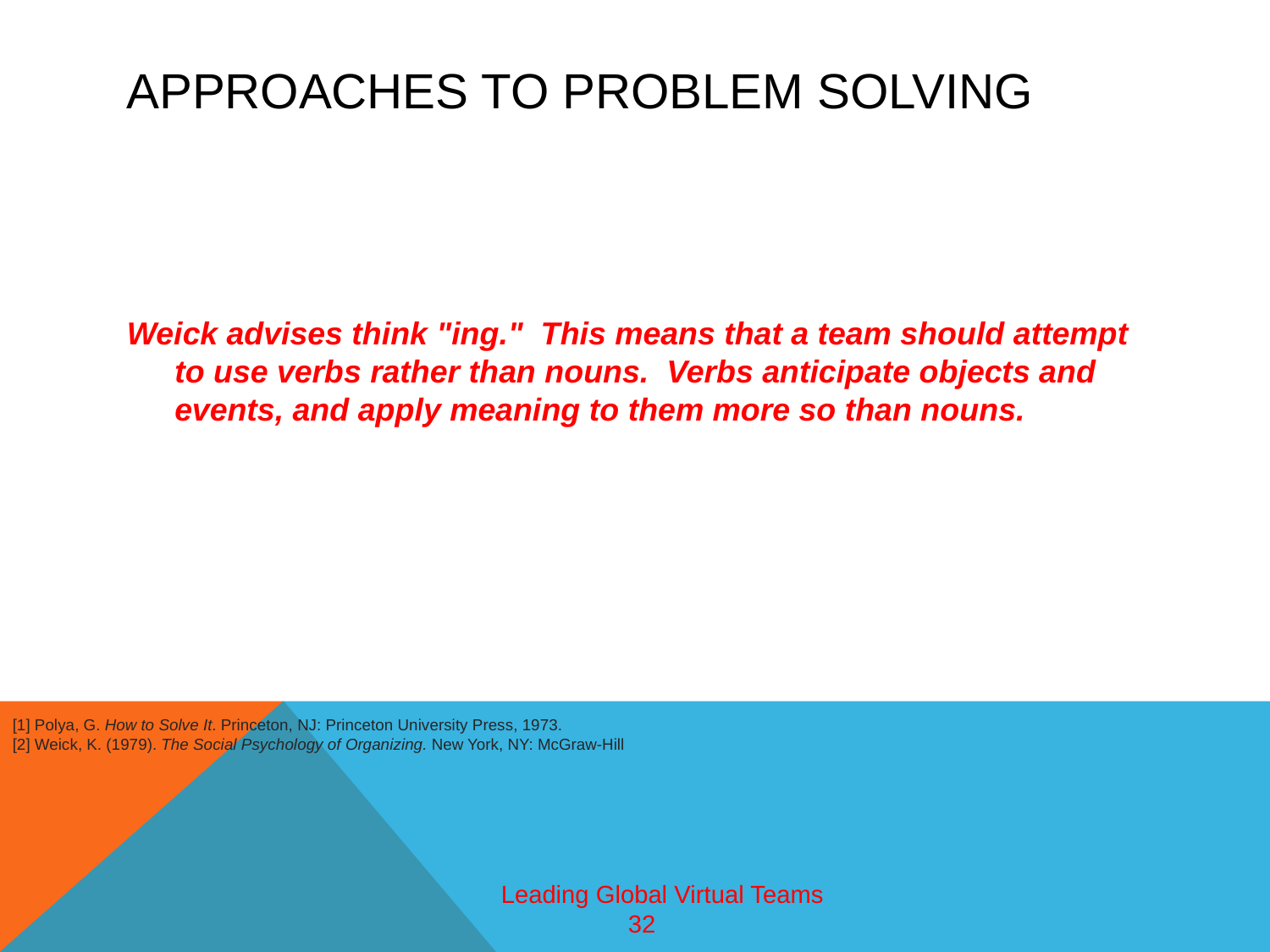

# Approaches to Problem solving
Weick advises think "ing."  This means that a team should attempt to use verbs rather than nouns.  Verbs anticipate objects and events, and apply meaning to them more so than nouns.

[1] Polya, G. How to Solve It. Princeton, NJ: Princeton University Press, 1973.
[2] Weick, K. (1979). The Social Psychology of Organizing. New York, NY: McGraw-Hill